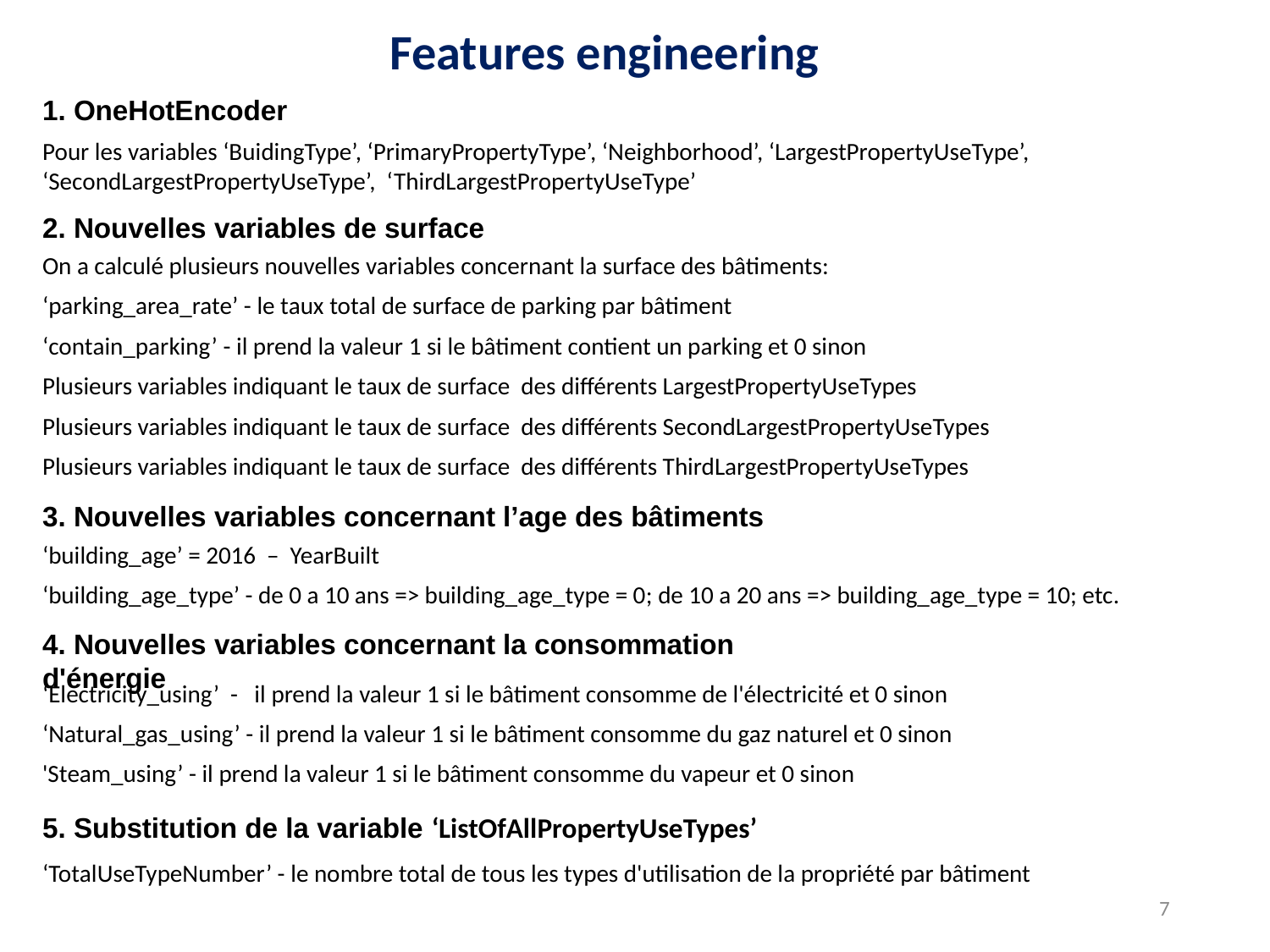

Features engineering
1. OneHotEncoder
Pour les variables ‘BuidingType’, ‘PrimaryPropertyType’, ‘Neighborhood’, ‘LargestPropertyUseType’, ‘SecondLargestPropertyUseType’,  ‘ThirdLargestPropertyUseType’
2. Nouvelles variables de surface
On a calculé plusieurs nouvelles variables concernant la surface des bâtiments:
‘parking_area_rate’ - le taux total de surface de parking par bâtiment
‘contain_parking’ - il prend la valeur 1 si le bâtiment contient un parking et 0 sinon
Plusieurs variables indiquant le taux de surface  des différents LargestPropertyUseTypes
Plusieurs variables indiquant le taux de surface  des différents SecondLargestPropertyUseTypes
Plusieurs variables indiquant le taux de surface  des différents ThirdLargestPropertyUseTypes
3. Nouvelles variables concernant l’age des bâtiments
‘building_age’ = 2016  –  YearBuilt
‘building_age_type’ - de 0 a 10 ans => building_age_type = 0; de 10 a 20 ans => building_age_type = 10; etc.
4. Nouvelles variables concernant la consommation d'énergie
‘Electricity_using’  -   il prend la valeur 1 si le bâtiment consomme de l'électricité et 0 sinon
‘Natural_gas_using’ - il prend la valeur 1 si le bâtiment consomme du gaz naturel et 0 sinon
'Steam_using’ - il prend la valeur 1 si le bâtiment consomme du vapeur et 0 sinon
5. Substitution de la variable ‘ListOfAllPropertyUseTypes’
‘TotalUseTypeNumber’ - le nombre total de tous les types d'utilisation de la propriété par bâtiment
7